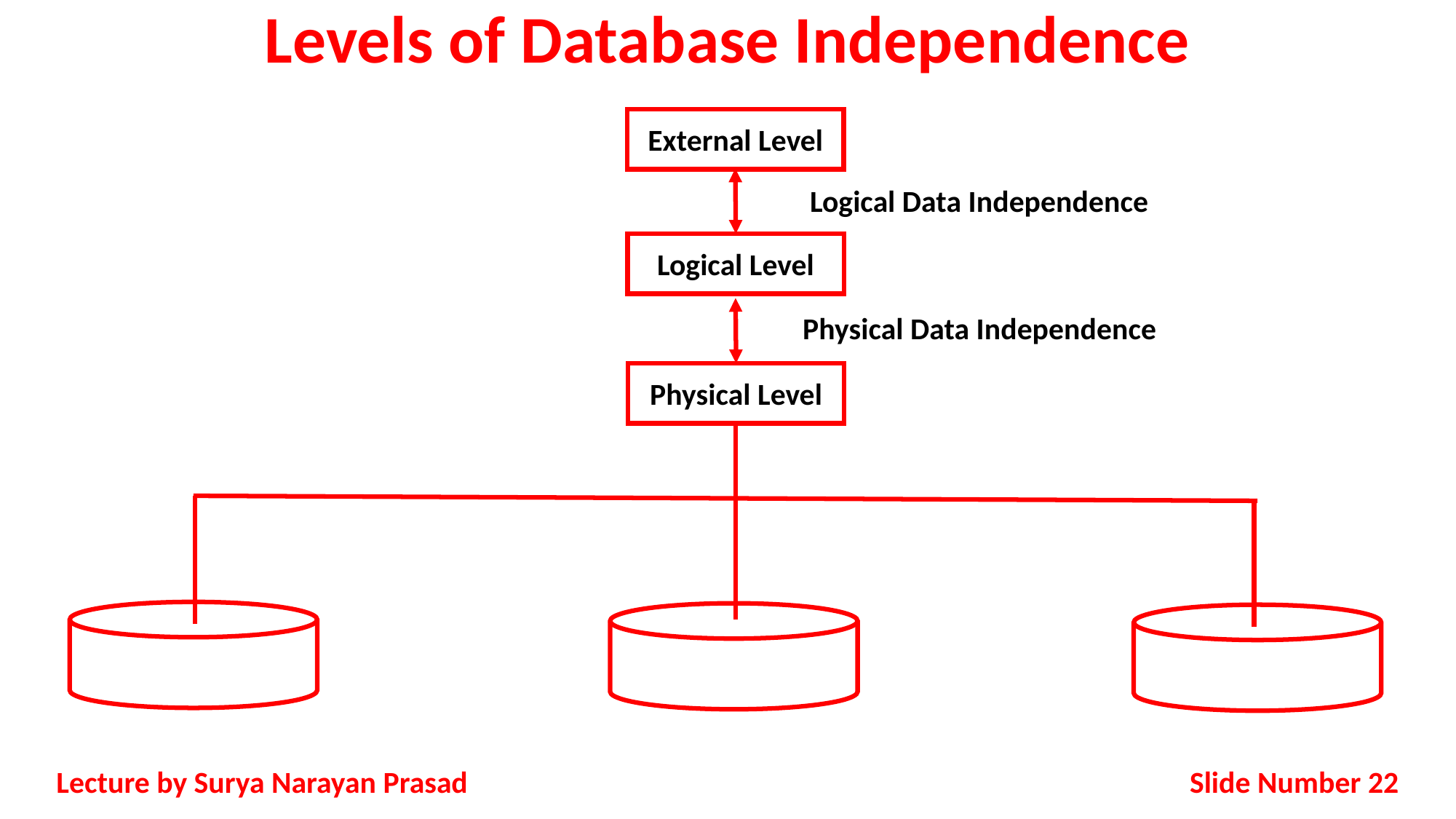

# Levels of Database Independence
External Level
Logical Level
Physical Level

Logical Data Independence
Physical Data Independence
Slide Number 22
Lecture by Surya Narayan Prasad